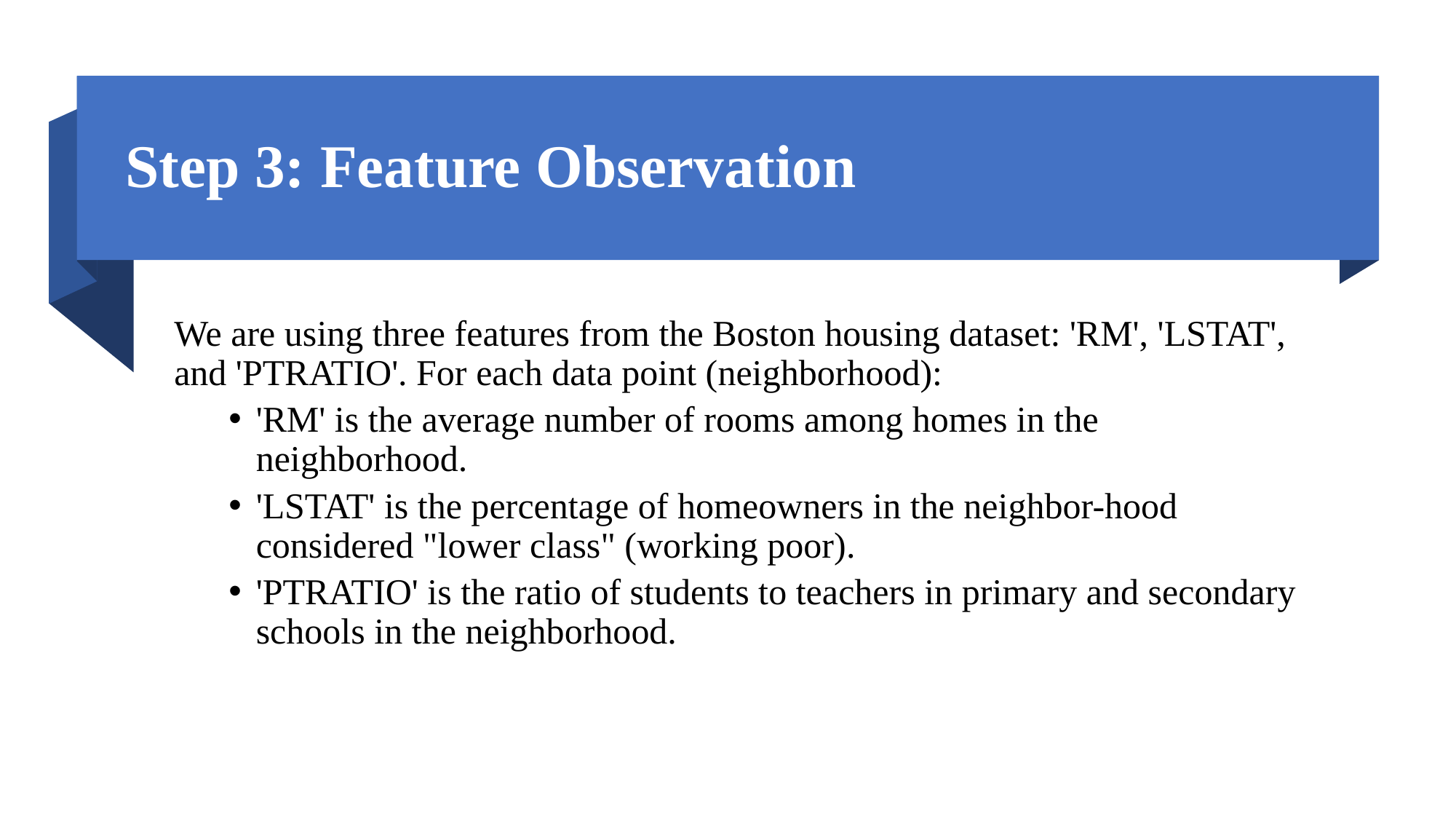

# Step 3: Feature Observation

We are using three features from the Boston housing dataset: 'RM', 'LSTAT', and 'PTRATIO'. For each data point (neighborhood):
'RM' is the average number of rooms among homes in the neighborhood.
'LSTAT' is the percentage of homeowners in the neighbor-hood considered "lower class" (working poor).
'PTRATIO' is the ratio of students to teachers in primary and secondary schools in the neighborhood.